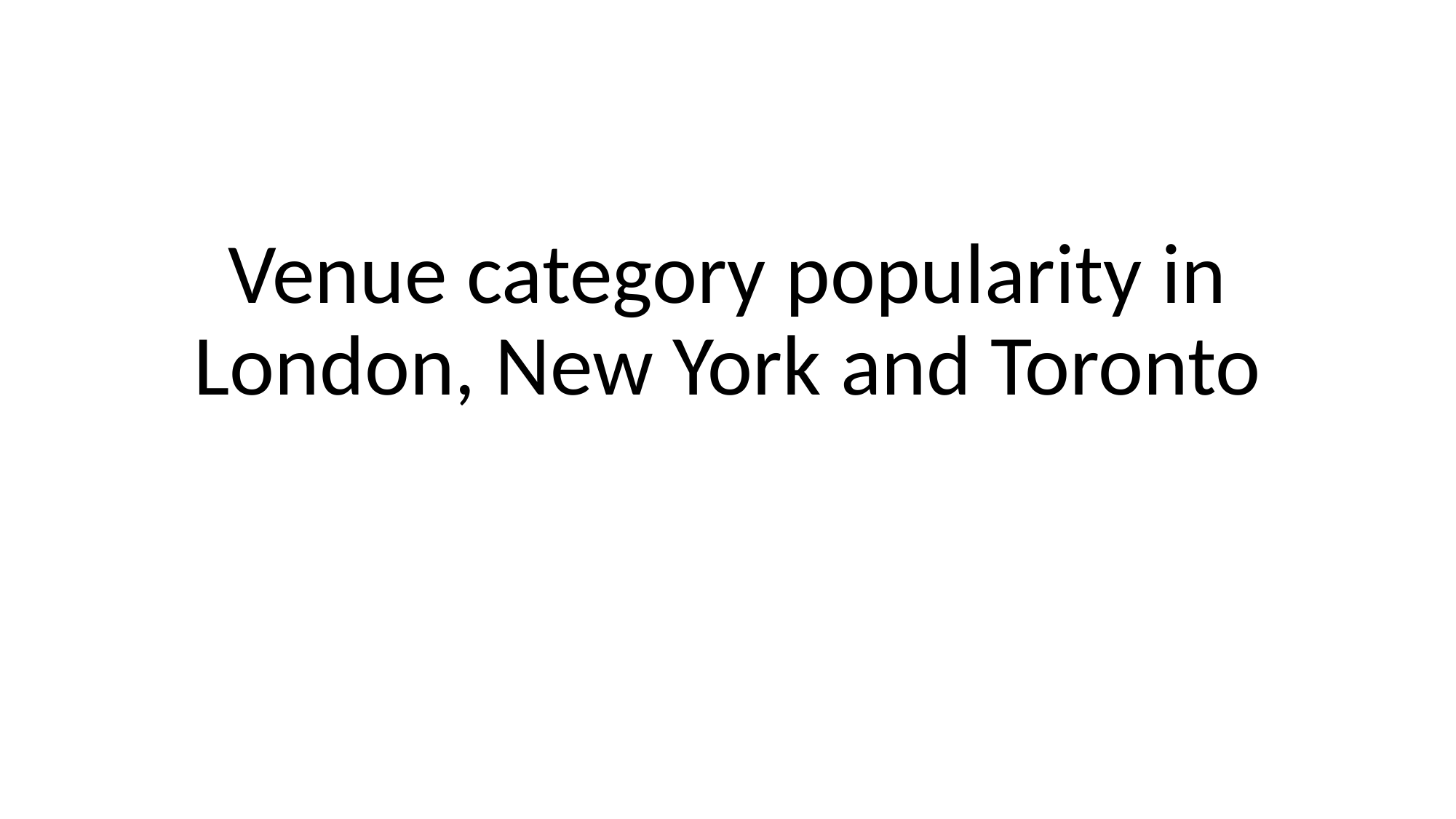

# Venue category popularity in London, New York and Toronto